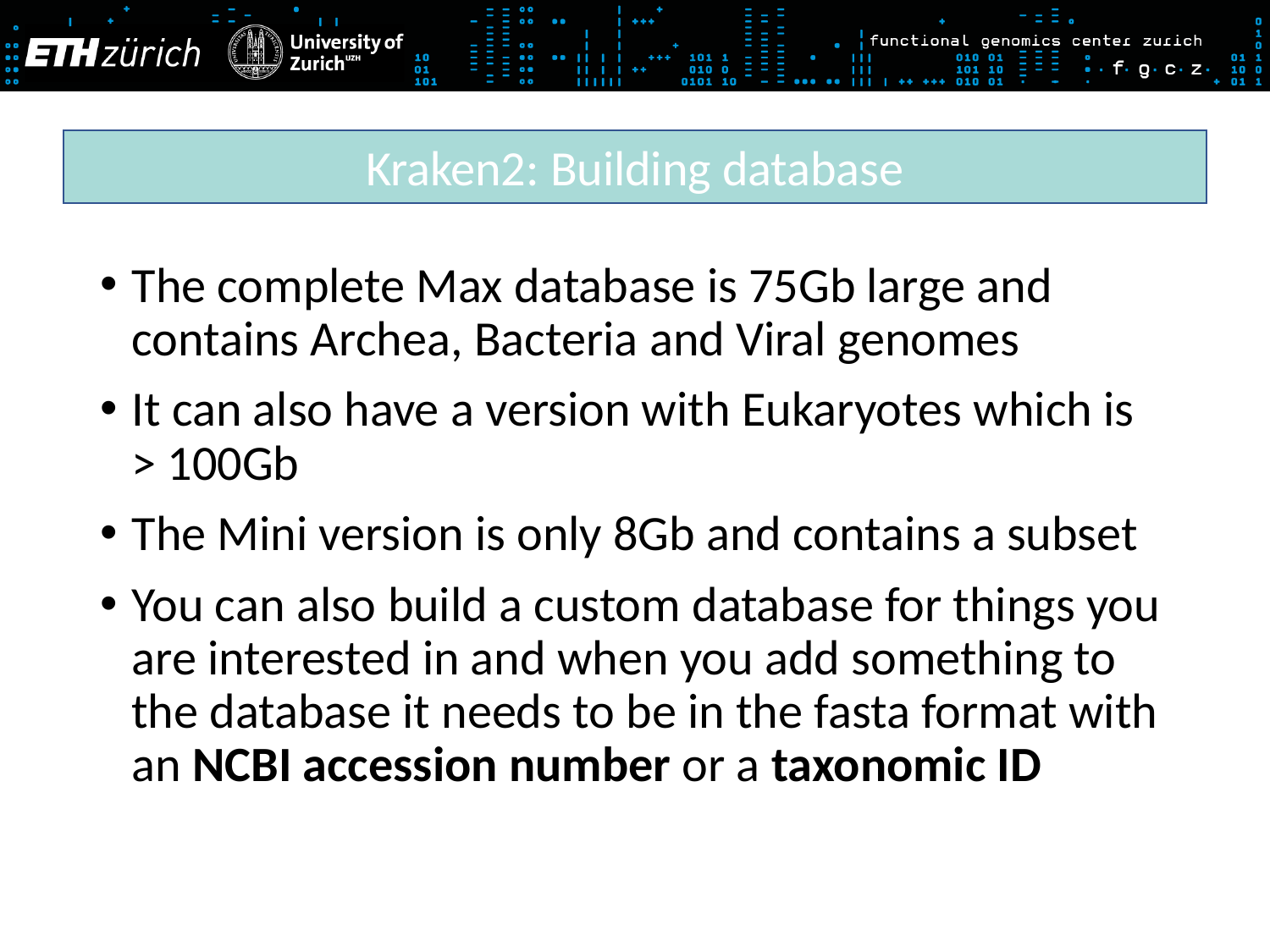

Kraken2: Building database
The complete Max database is 75Gb large and contains Archea, Bacteria and Viral genomes
It can also have a version with Eukaryotes which is > 100Gb
The Mini version is only 8Gb and contains a subset
You can also build a custom database for things you are interested in and when you add something to the database it needs to be in the fasta format with an NCBI accession number or a taxonomic ID